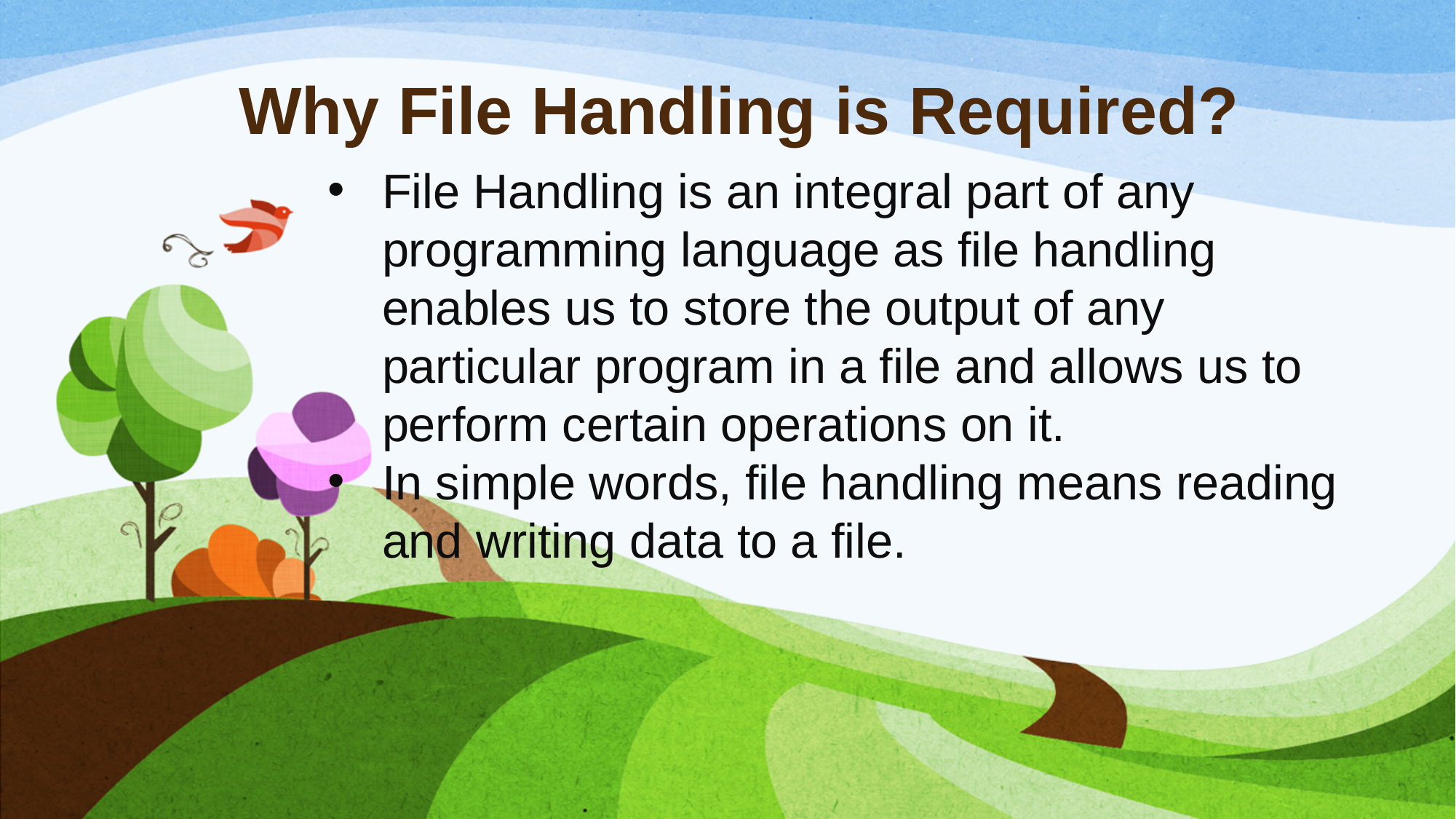

# Why File Handling is Required?
File Handling is an integral part of any programming language as file handling enables us to store the output of any particular program in a file and allows us to perform certain operations on it.
In simple words, file handling means reading and writing data to a file.